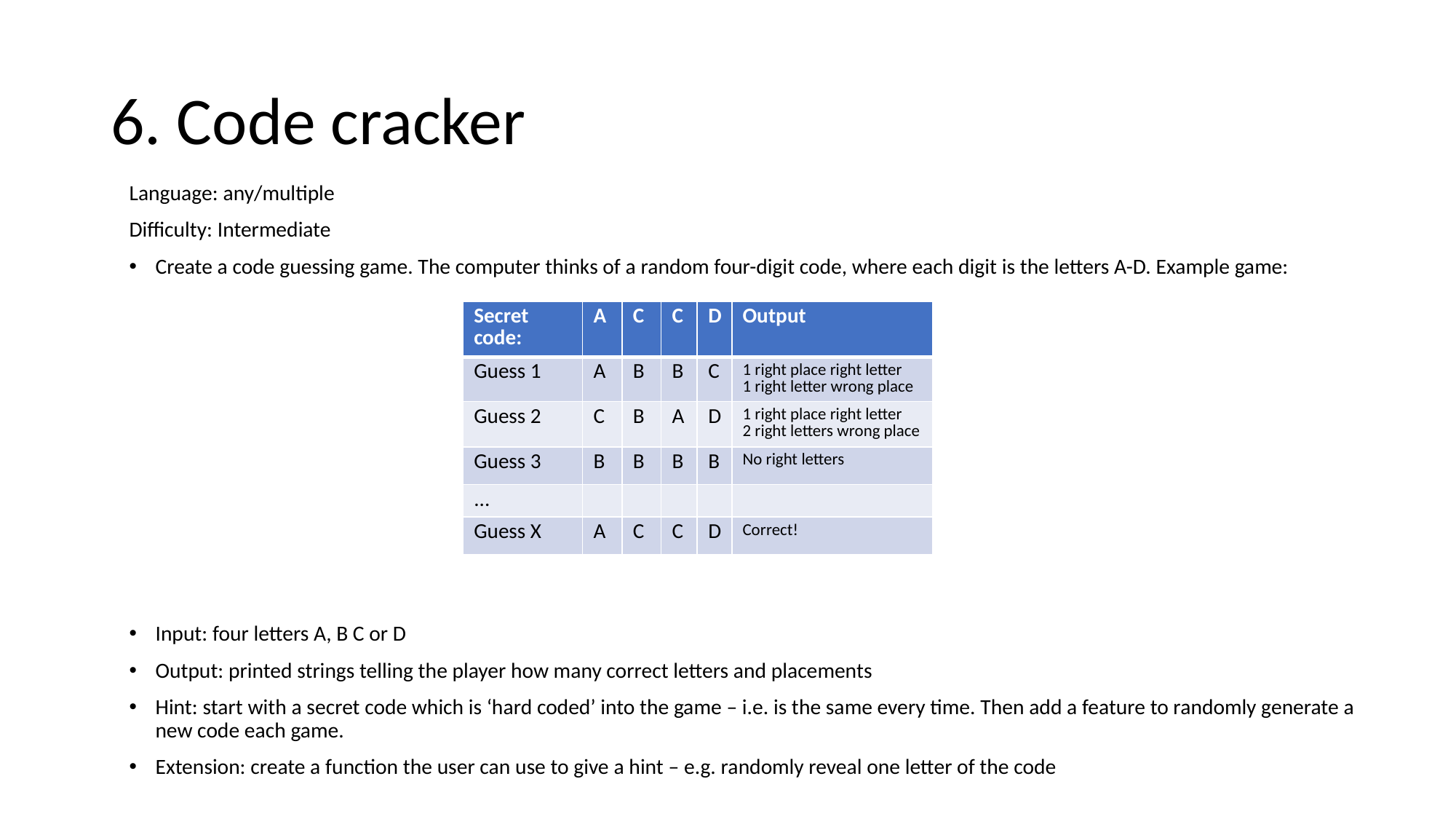

# 6. Code cracker
Language: any/multiple
Difficulty: Intermediate
Create a code guessing game. The computer thinks of a random four-digit code, where each digit is the letters A-D. Example game:

Input: four letters A, B C or D
Output: printed strings telling the player how many correct letters and placements
Hint: start with a secret code which is ‘hard coded’ into the game – i.e. is the same every time. Then add a feature to randomly generate a new code each game.
Extension: create a function the user can use to give a hint – e.g. randomly reveal one letter of the code
| Secret code: | A | C | C | D | Output |
| --- | --- | --- | --- | --- | --- |
| Guess 1 | A | B | B | C | 1 right place right letter 1 right letter wrong place |
| Guess 2 | C | B | A | D | 1 right place right letter 2 right letters wrong place |
| Guess 3 | B | B | B | B | No right letters |
| ... |  |  |  |  |  |
| Guess X | A | C | C | D | Correct! |